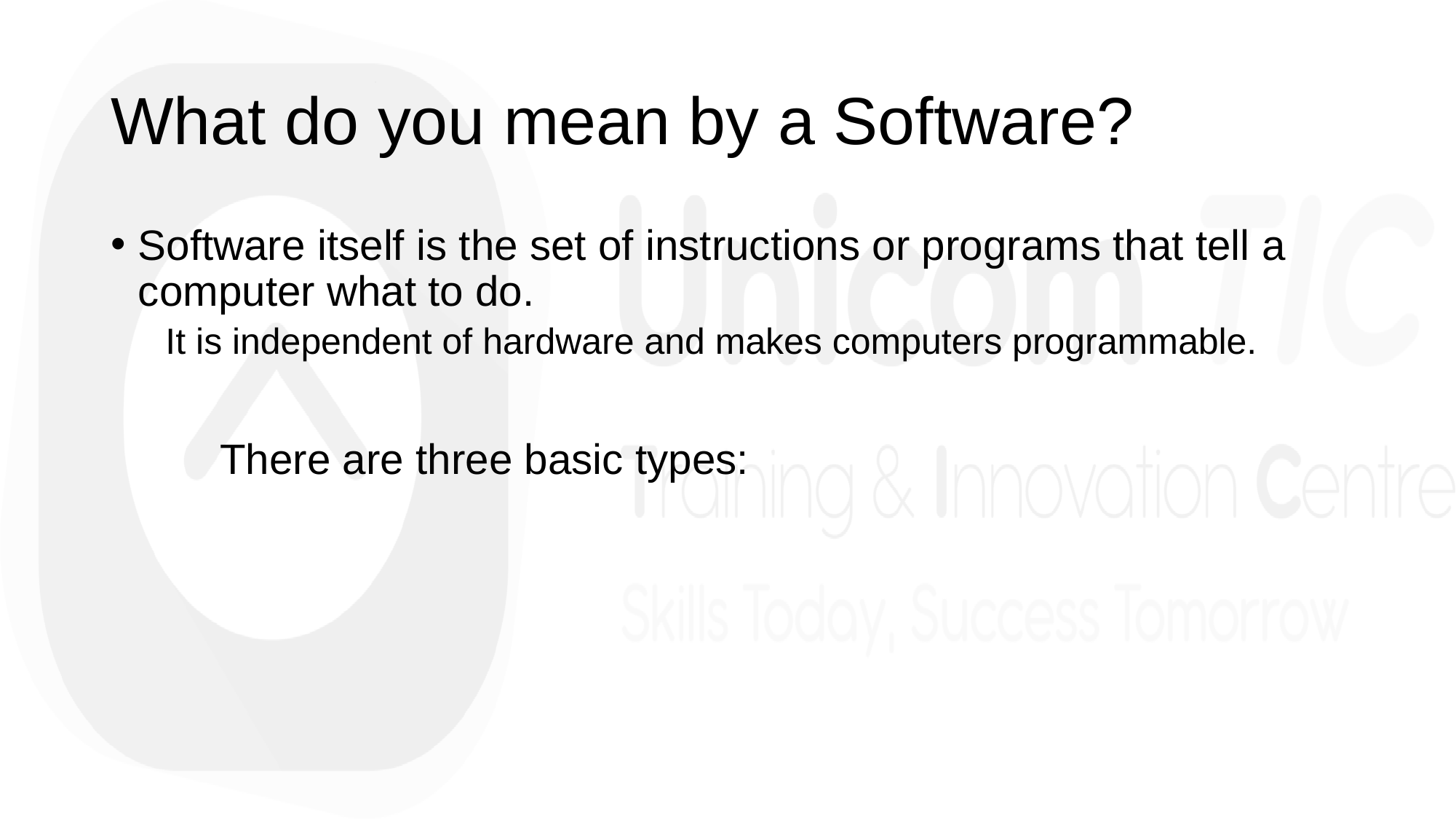

# What do you mean by a Software?
Software itself is the set of instructions or programs that tell a computer what to do.
It is independent of hardware and makes computers programmable.

	There are three basic types: